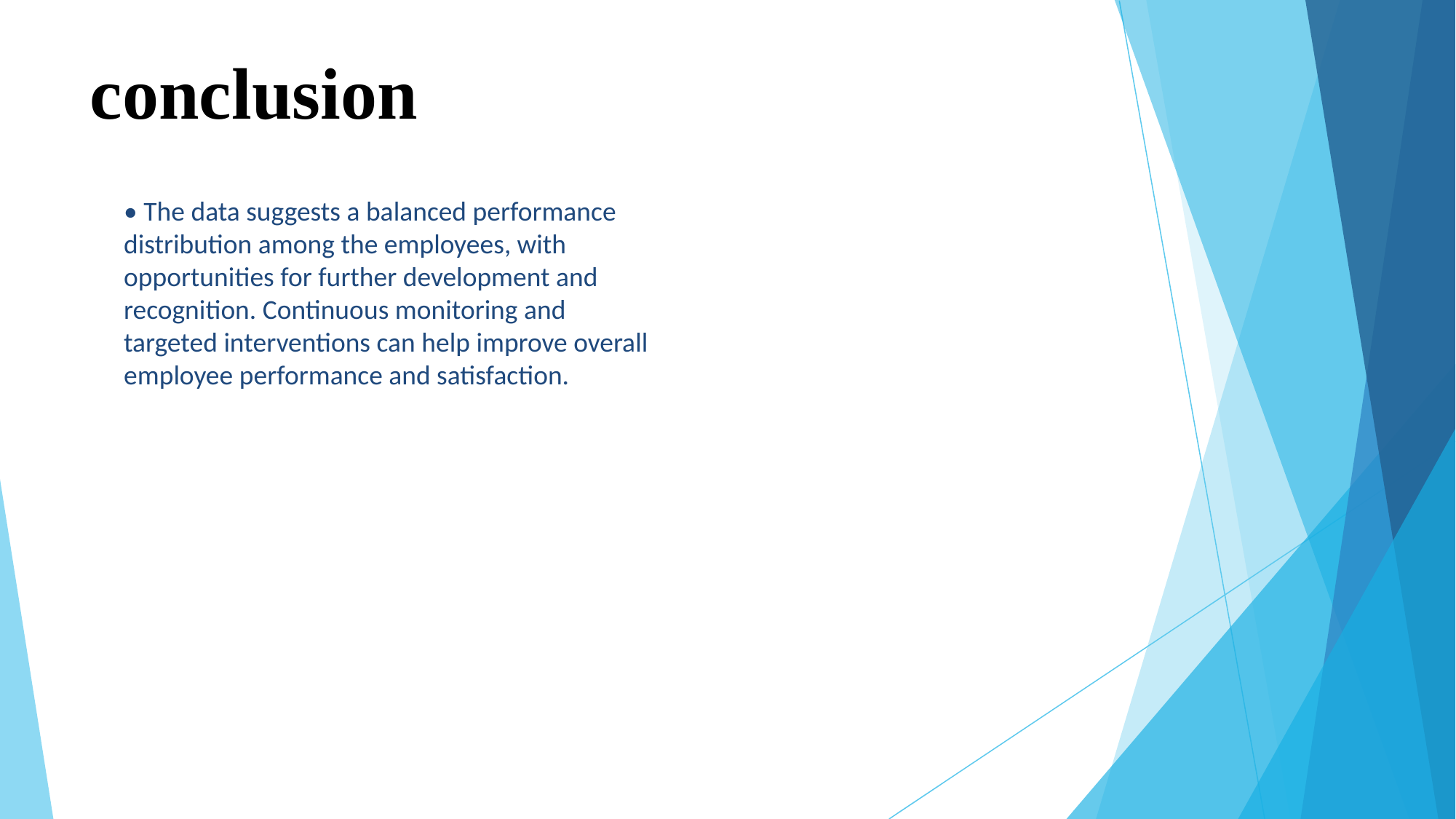

# conclusion
• The data suggests a balanced performance distribution among the employees, with opportunities for further development and recognition. Continuous monitoring and targeted interventions can help improve overall employee performance and satisfaction.